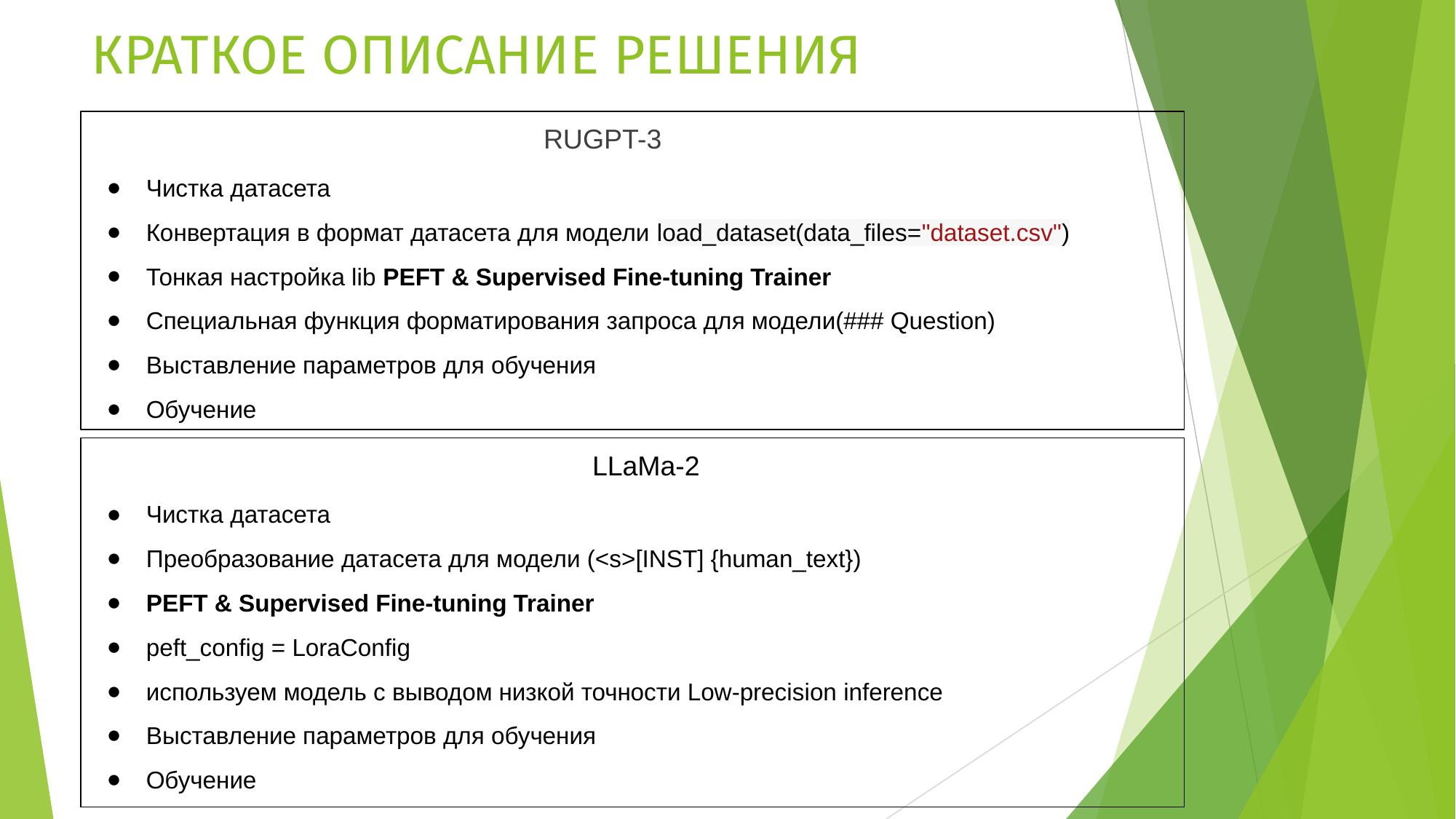

# КРАТКОЕ ОПИСАНИЕ РЕШЕНИЯ
        RUGPT-3
Чистка датасета
Конвертация в формат датасета для модели load_dataset(data_files="dataset.csv")
Тонкая настройка lib PEFT & Supervised Fine-tuning Trainer
Специальная функция форматирования запроса для модели(### Question)
Выставление параметров для обучения
Обучение

LLaMa-2
Чистка датасета
Преобразование датасета для модели (<s>[INST] {human_text})
PEFT & Supervised Fine-tuning Trainer
peft_config = LoraConfig
используем модель с выводом низкой точности Low-precision inference
Выставление параметров для обучения
Обучение